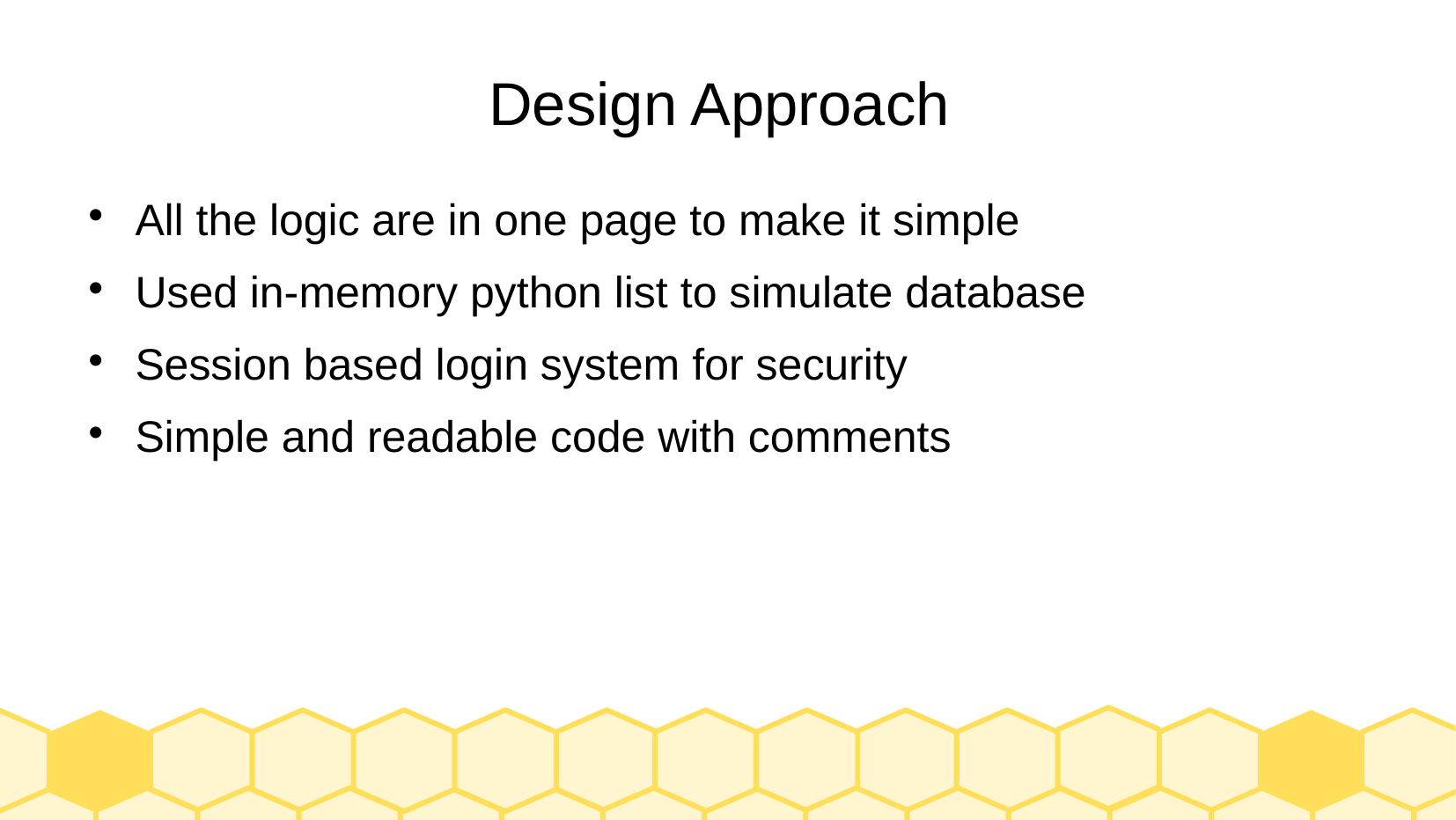

# Design Approach
All the logic are in one page to make it simple
Used in-memory python list to simulate database
Session based login system for security
Simple and readable code with comments